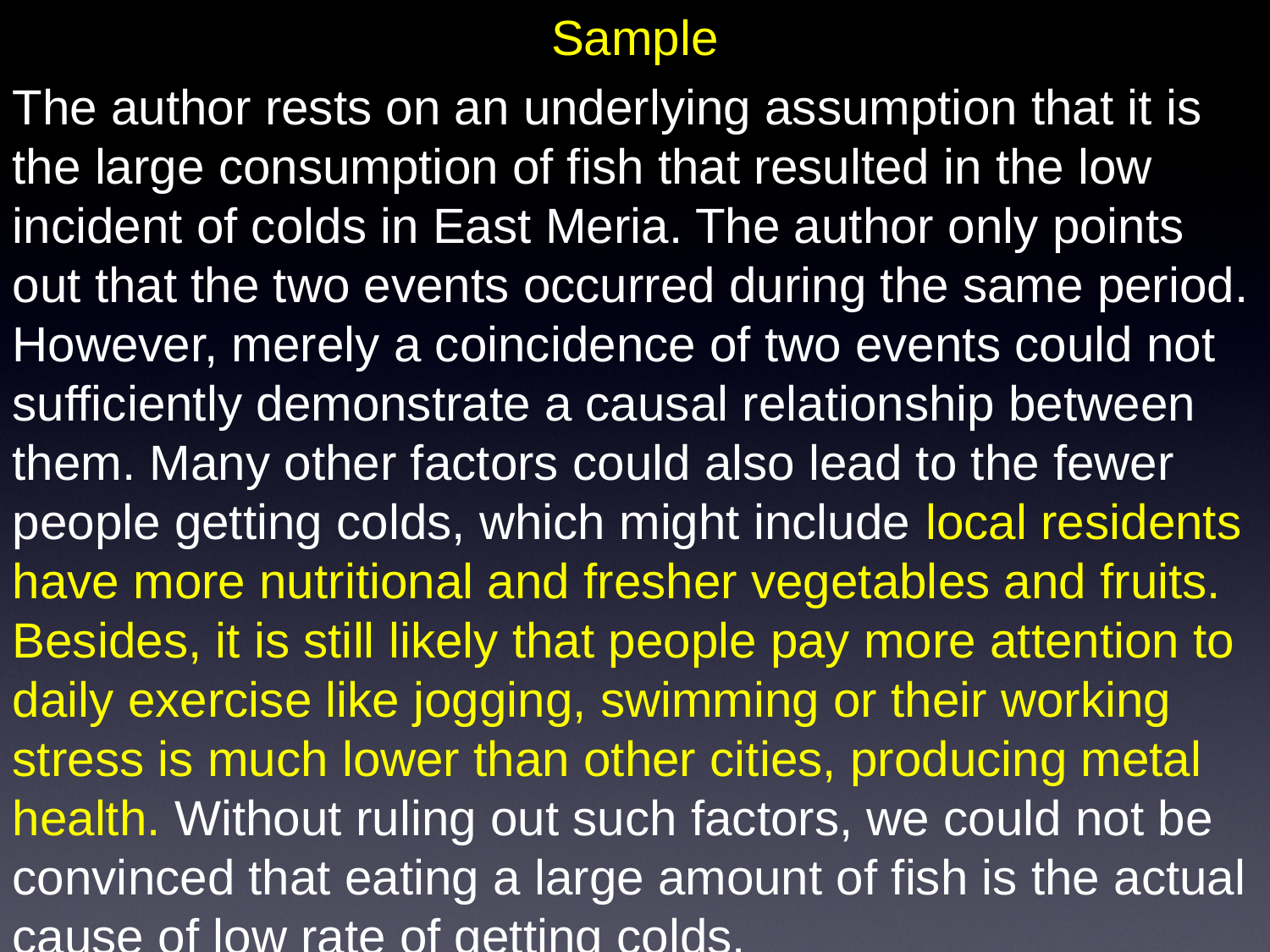

Sample
The author rests on an underlying assumption that it is the large consumption of fish that resulted in the low incident of colds in East Meria. The author only points out that the two events occurred during the same period. However, merely a coincidence of two events could not sufficiently demonstrate a causal relationship between them. Many other factors could also lead to the fewer people getting colds, which might include local residents have more nutritional and fresher vegetables and fruits. Besides, it is still likely that people pay more attention to daily exercise like jogging, swimming or their working stress is much lower than other cities, producing metal health. Without ruling out such factors, we could not be convinced that eating a large amount of fish is the actual cause of low rate of getting colds.